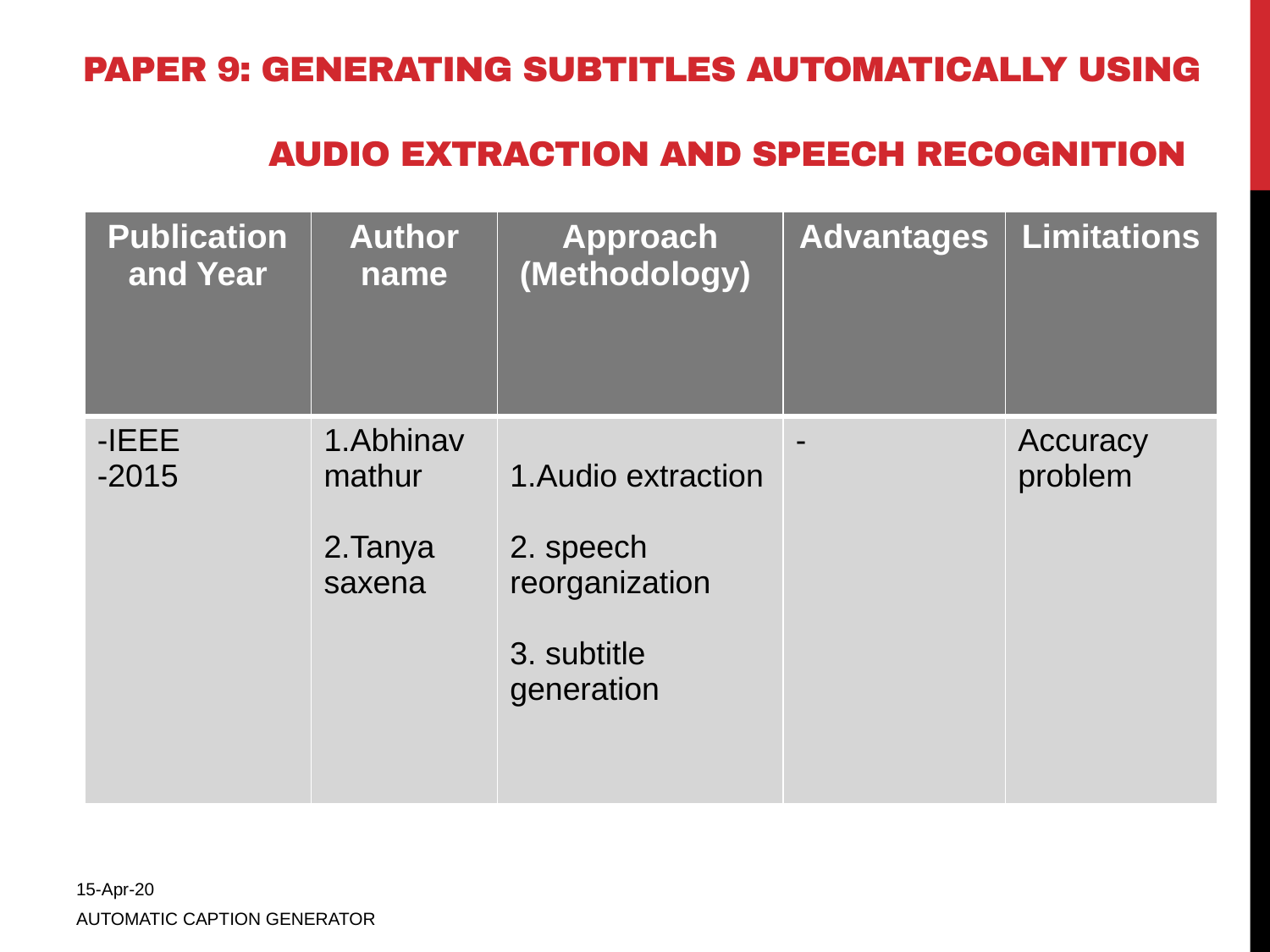

# Paper 9: Generating Subtitles Automatically using Audio Extraction and Speech Recognition
| Publication and Year | Author name | Approach (Methodology) | Advantages | Limitations |
| --- | --- | --- | --- | --- |
| -IEEE -2015 | 1.Abhinav mathur 2.Tanya saxena | 1.Audio extraction 2. speech reorganization 3. subtitle generation | - | Accuracy problem |
15-Apr-20
AUTOMATIC CAPTION GENERATOR